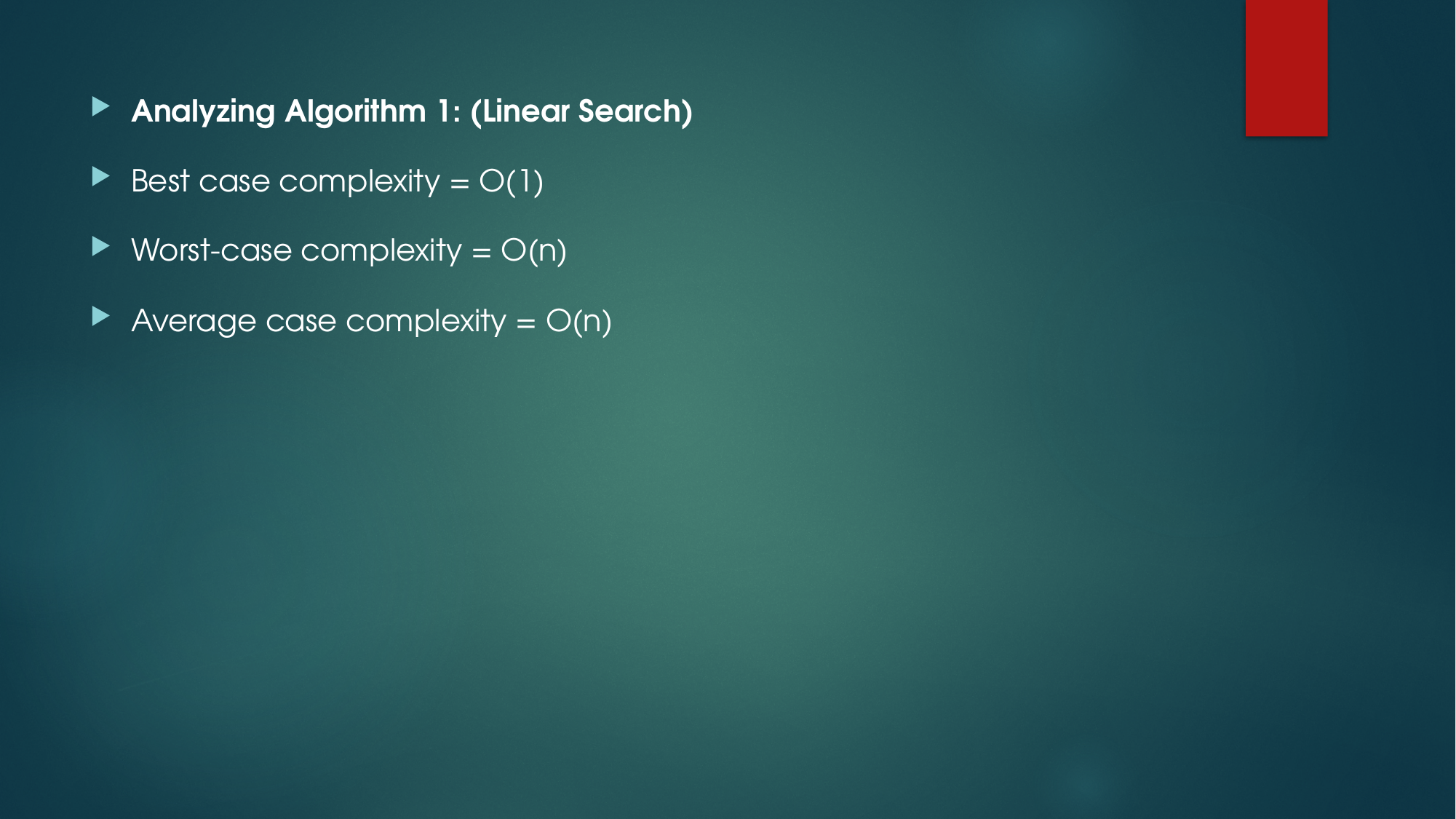

Analyzing Algorithm 1: (Linear Search)
Best case complexity = O(1)
Worst-case complexity = O(n)
Average case complexity = O(n)